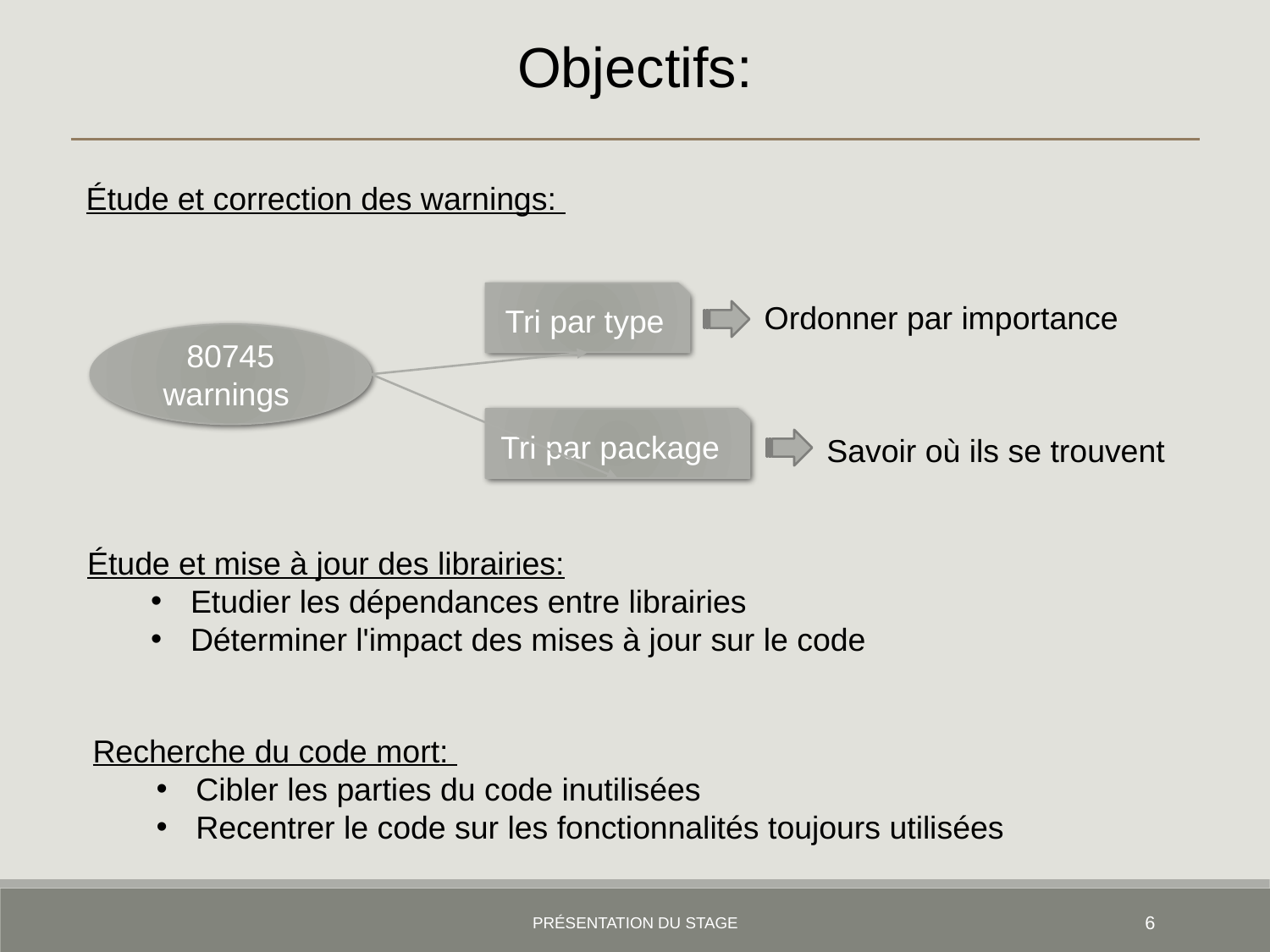

Objectifs:
Étude et correction des warnings:
Tri par type
Ordonner par importance

80745 warnings
Tri par package
Savoir où ils se trouvent

Étude et mise à jour des librairies:
Etudier les dépendances entre librairies
Déterminer l'impact des mises à jour sur le code
Recherche du code mort:
Cibler les parties du code inutilisées
Recentrer le code sur les fonctionnalités toujours utilisées
présentation du stage
6